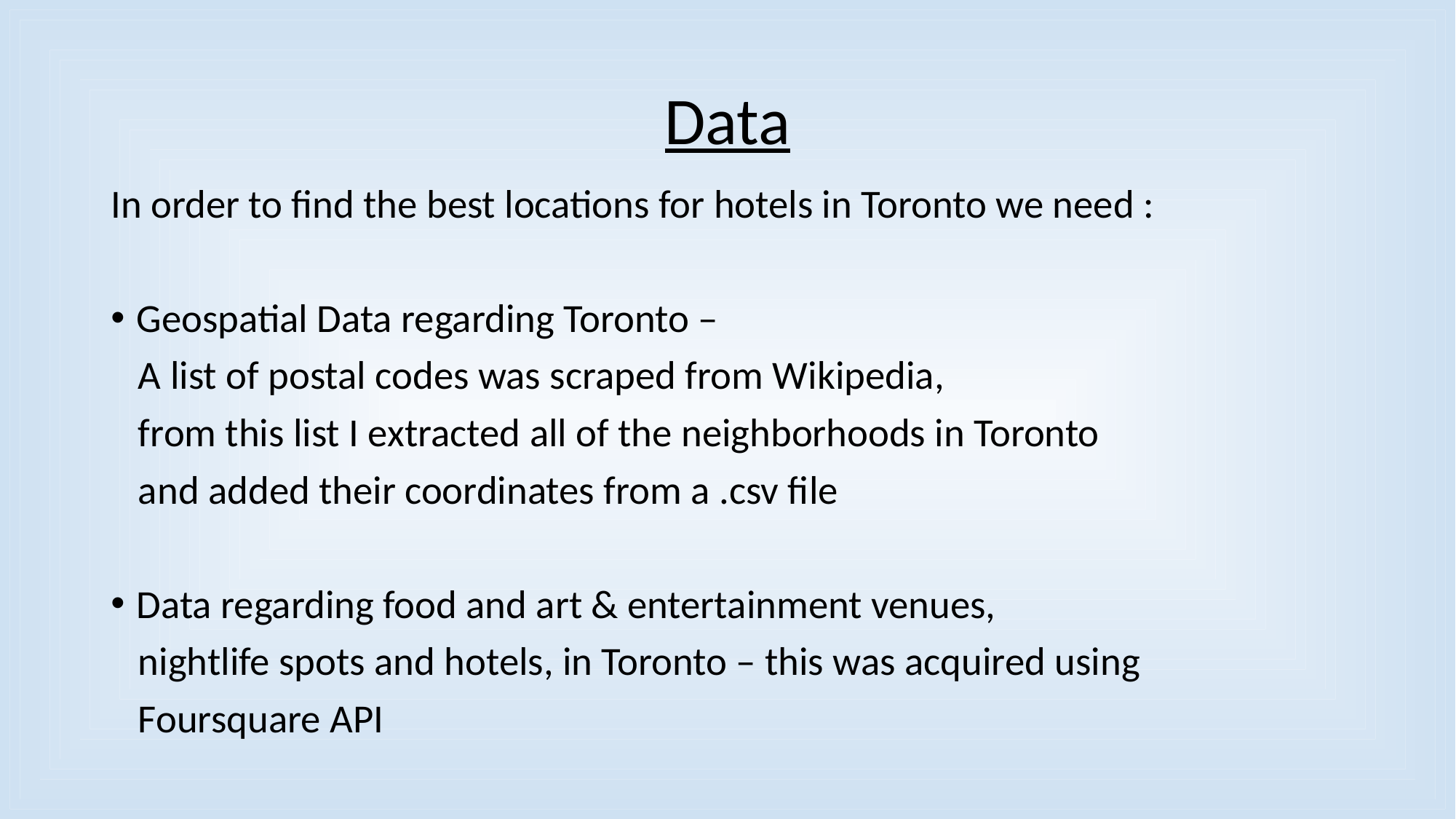

# Data
In order to find the best locations for hotels in Toronto we need :

Geospatial Data regarding Toronto –
   A list of postal codes was scraped from Wikipedia,
   from this list I extracted all of the neighborhoods in Toronto
   and added their coordinates from a .csv file

Data regarding food and art & entertainment venues,
   nightlife spots and hotels, in Toronto – this was acquired using
   Foursquare API